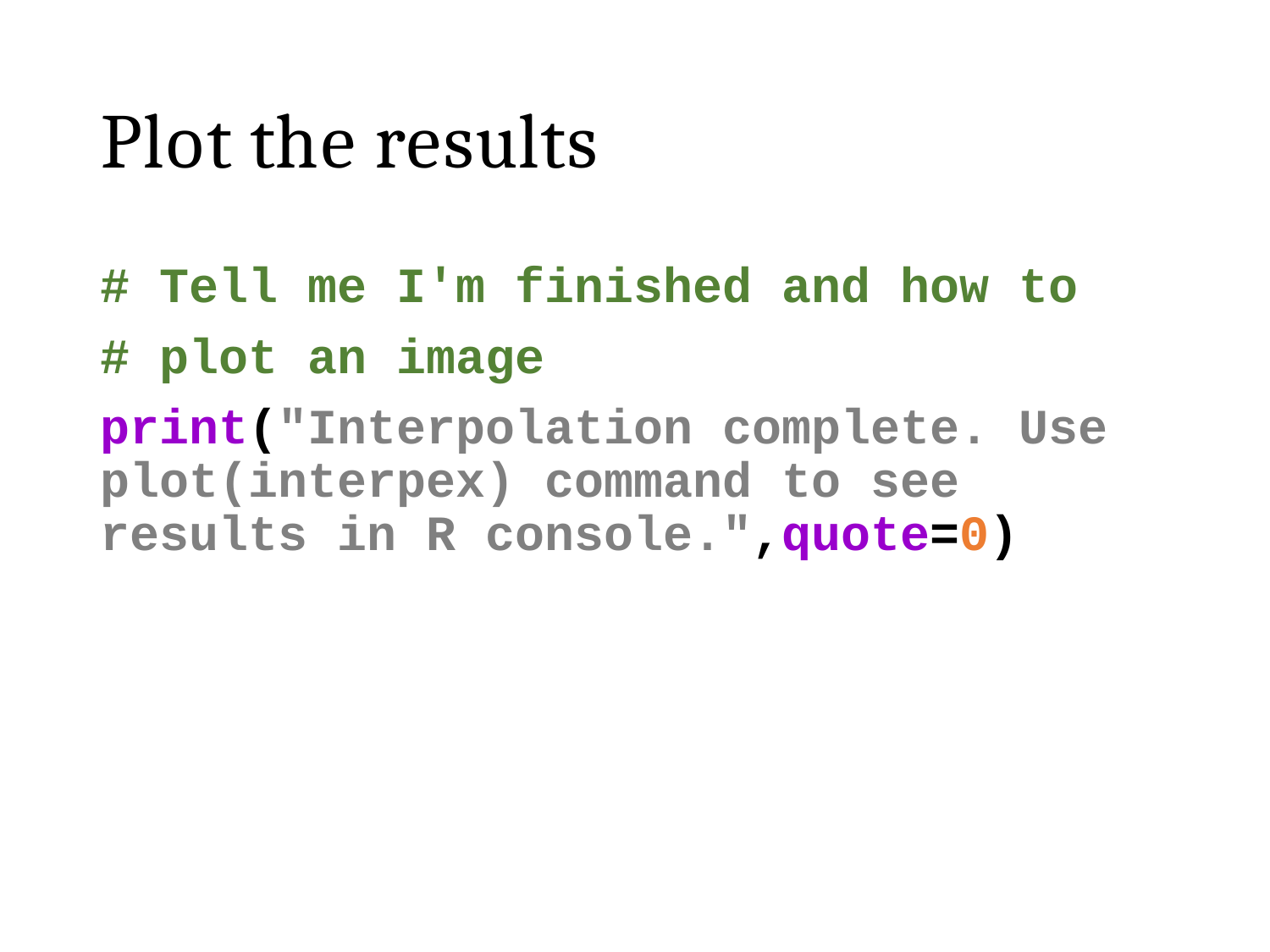

# Plot the results
# Tell me I'm finished and how to
# plot an image
print("Interpolation complete. Use plot(interpex) command to see results in R console.",quote=0)